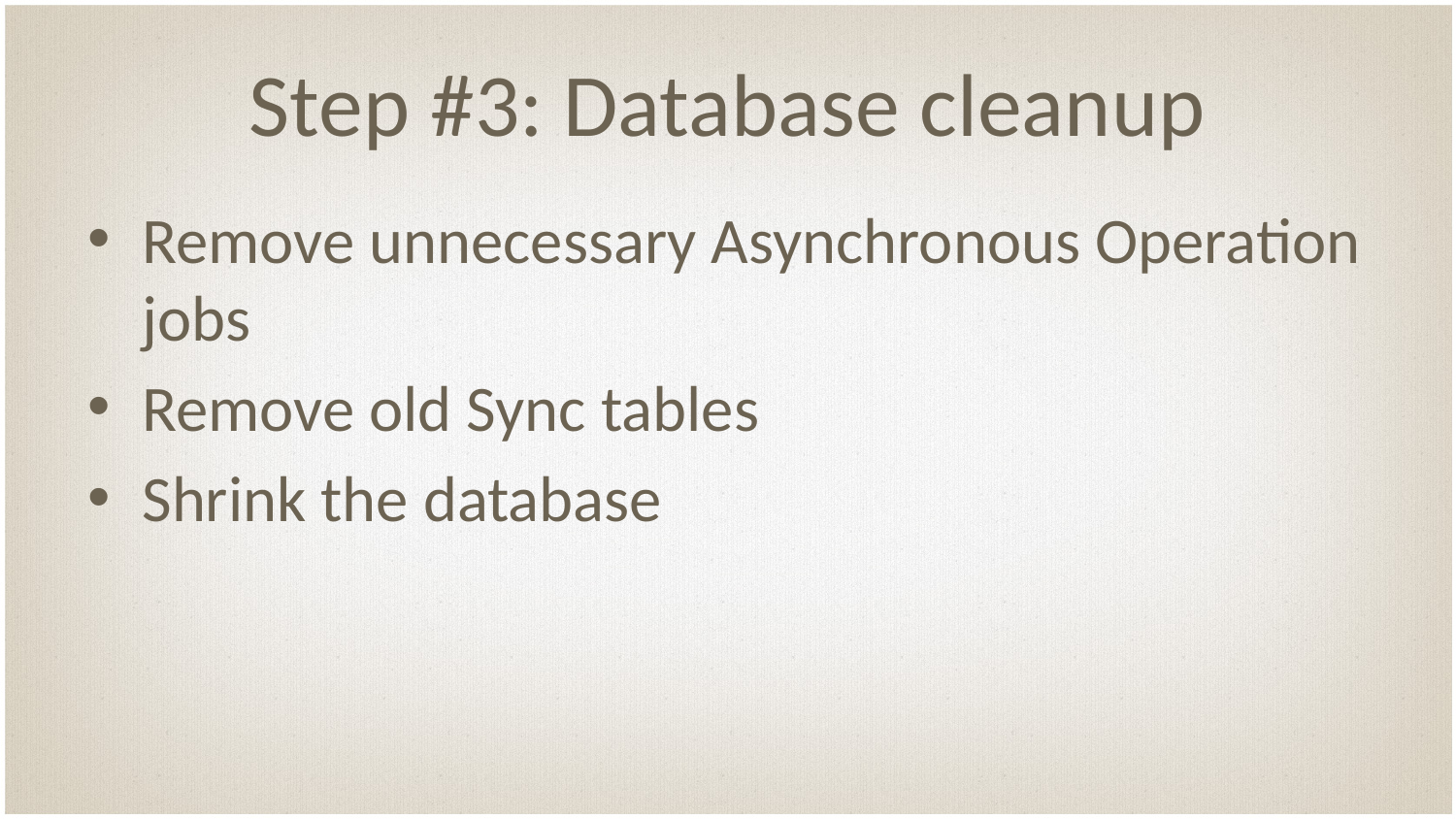

# Step #3: Database cleanup
Remove unnecessary Asynchronous Operation jobs
Remove old Sync tables
Shrink the database